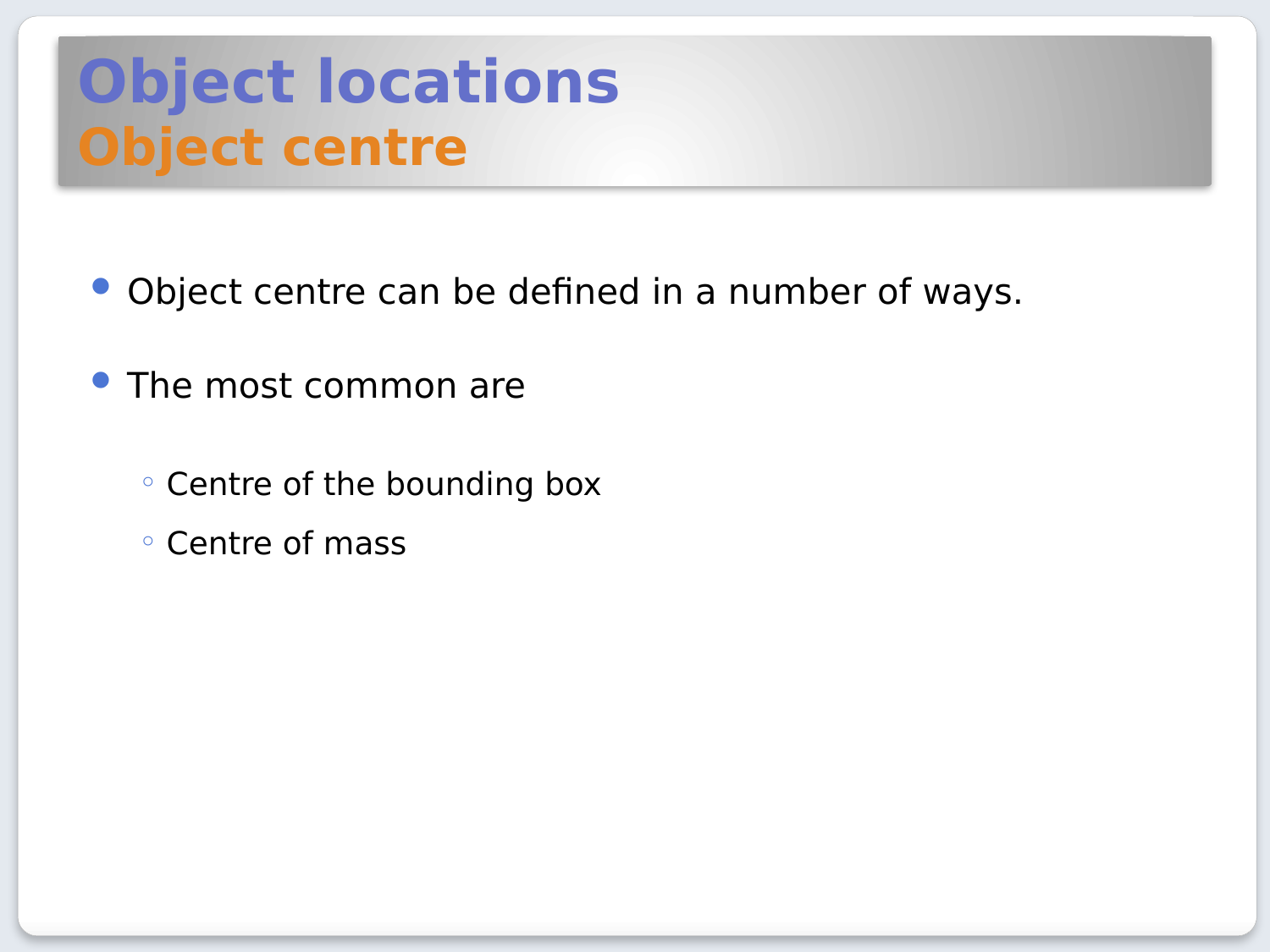

# Object locations Object centre
Object centre can be defined in a number of ways.

The most common are

Centre of the bounding box
Centre of mass